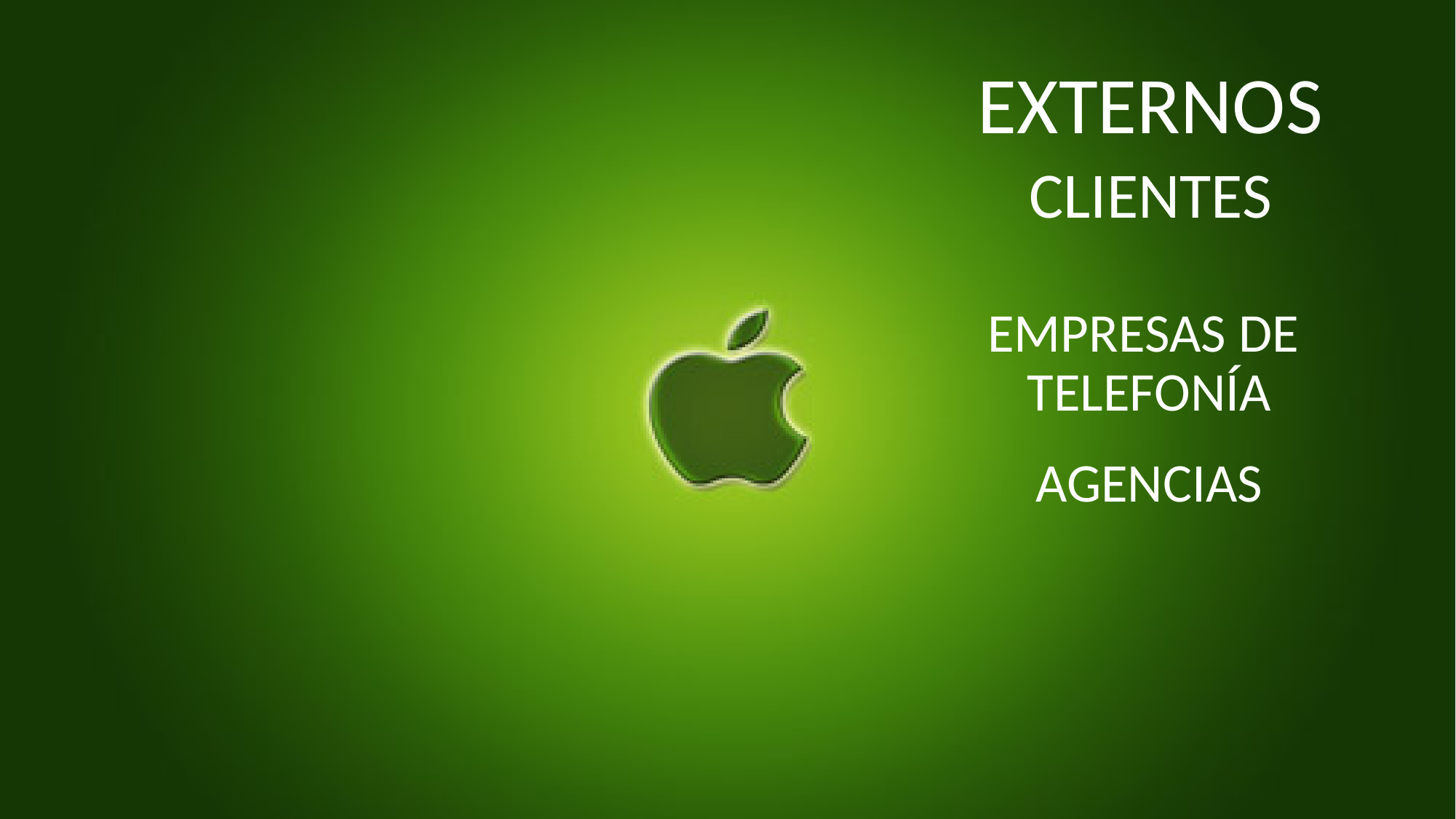

# EXTERNOS
CLIENTES
EMPRESAS DE
TELEFONÍA
AGENCIAS